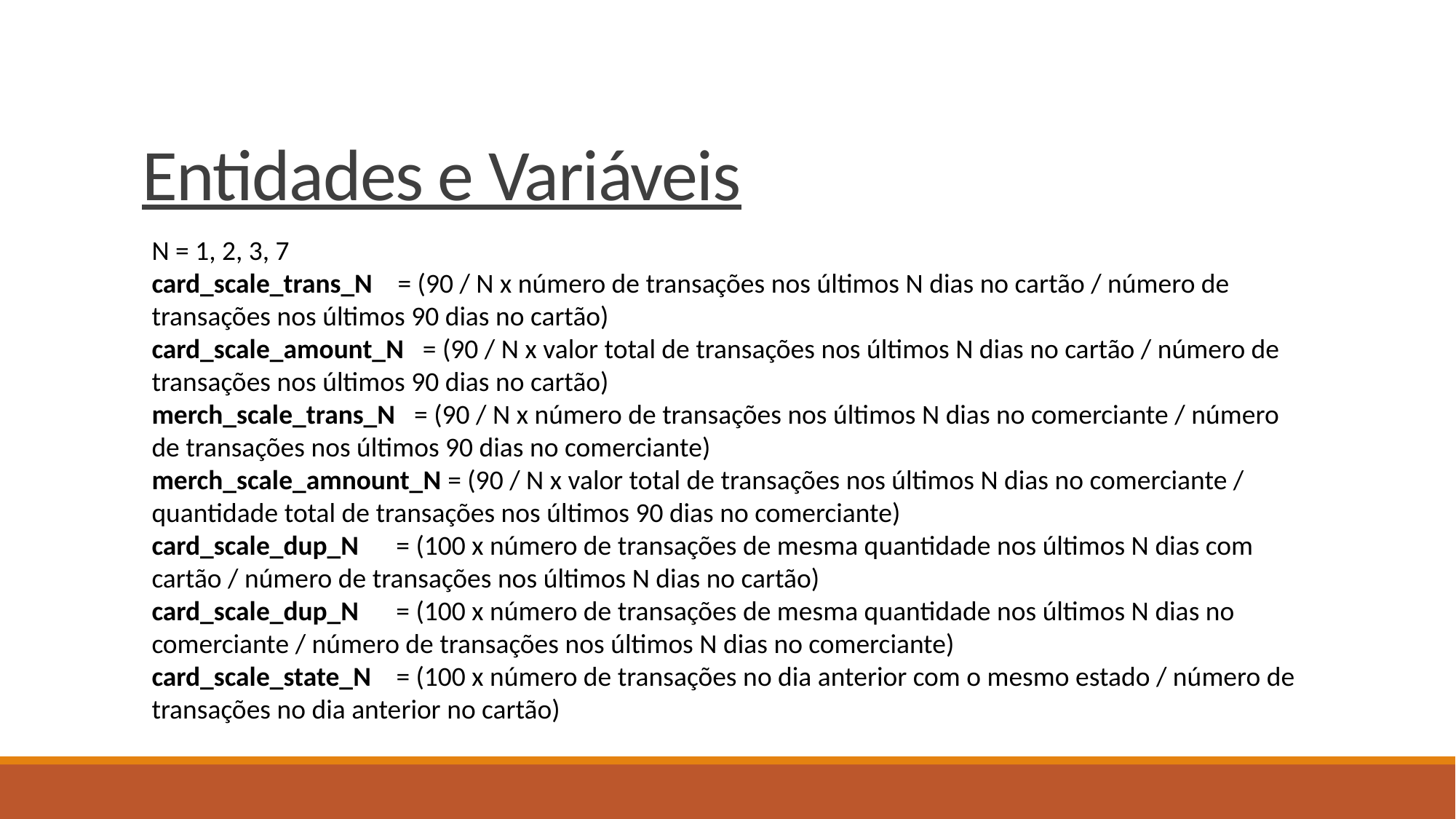

# Entidades e Variáveis
N = 1, 2, 3, 7
card_scale_trans_N    = (90 / N x número de transações nos últimos N dias no cartão / número de transações nos últimos 90 dias no cartão)
card_scale_amount_N   = (90 / N x valor total de transações nos últimos N dias no cartão / número de transações nos últimos 90 dias no cartão)
merch_scale_trans_N   = (90 / N x número de transações nos últimos N dias no comerciante / número de transações nos últimos 90 dias no comerciante)
merch_scale_amnount_N = (90 / N x valor total de transações nos últimos N dias no comerciante / quantidade total de transações nos últimos 90 dias no comerciante)
card_scale_dup_N      = (100 x número de transações de mesma quantidade nos últimos N dias com cartão / número de transações nos últimos N dias no cartão)
card_scale_dup_N      = (100 x número de transações de mesma quantidade nos últimos N dias no comerciante / número de transações nos últimos N dias no comerciante)
card_scale_state_N    = (100 x número de transações no dia anterior com o mesmo estado / número de transações no dia anterior no cartão)